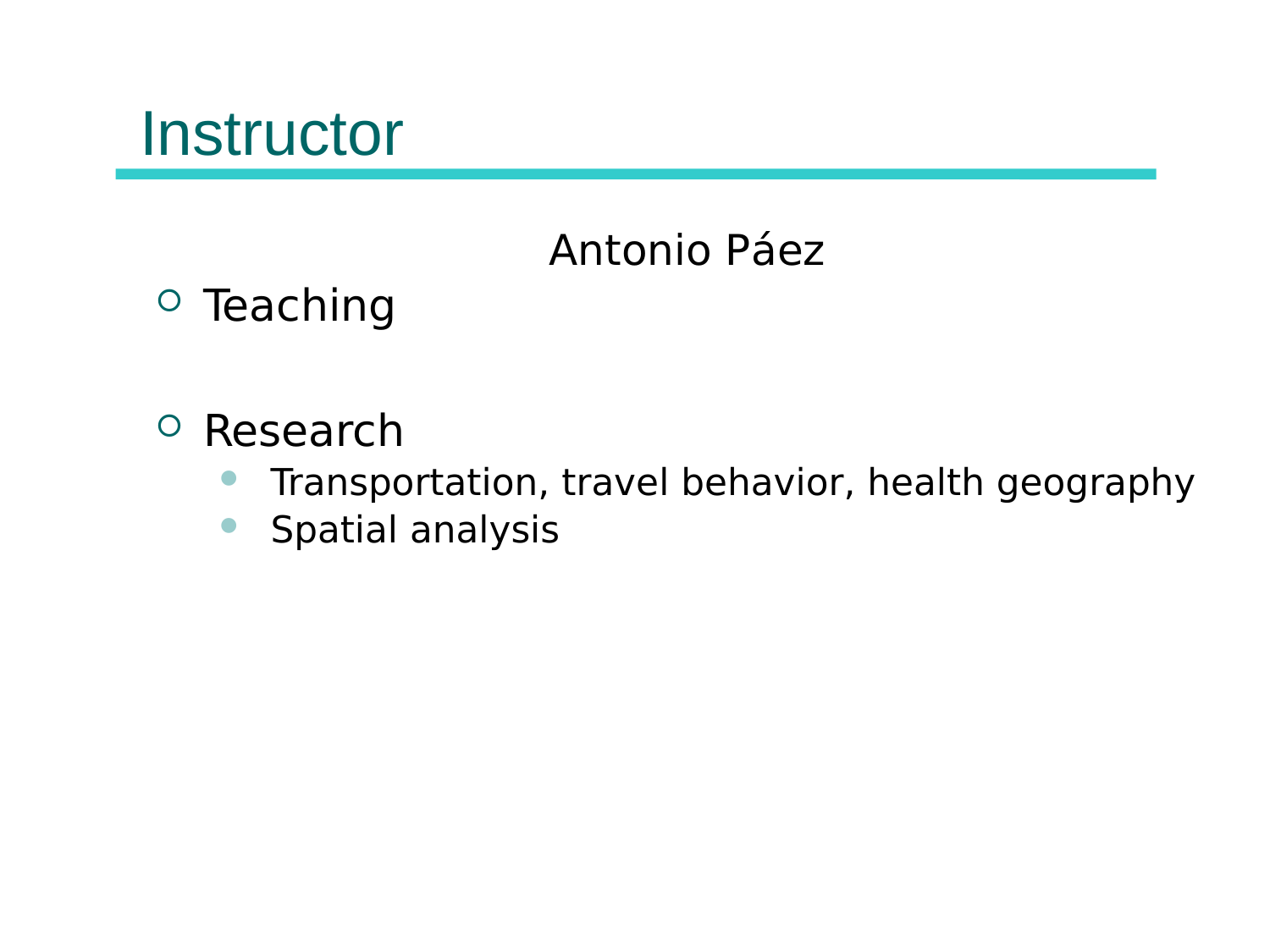

# Instructor
Antonio Páez
Teaching

Research
 Transportation, travel behavior, health geography
 Spatial analysis